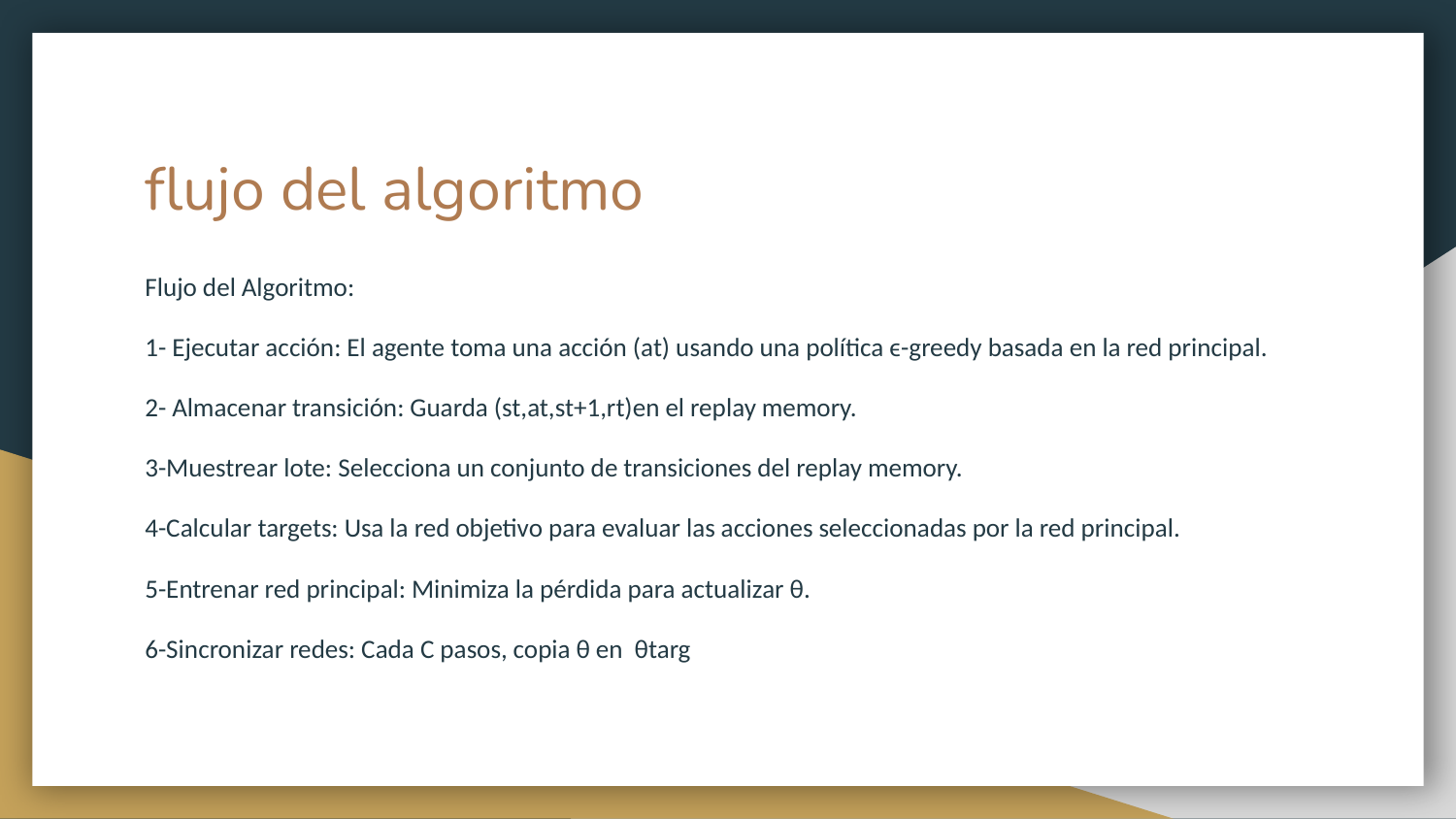

# flujo del algoritmo
Flujo del Algoritmo:
1- Ejecutar acción: El agente toma una acción (at) usando una política ϵ-greedy basada en la red principal.
2- Almacenar transición: Guarda (st,at,st+1,rt)en el replay memory.
3-Muestrear lote: Selecciona un conjunto de transiciones del replay memory.
4-Calcular targets: Usa la red objetivo para evaluar las acciones seleccionadas por la red principal.
5-Entrenar red principal: Minimiza la pérdida para actualizar θ.
6-Sincronizar redes: Cada C pasos, copia θ en  θtarg